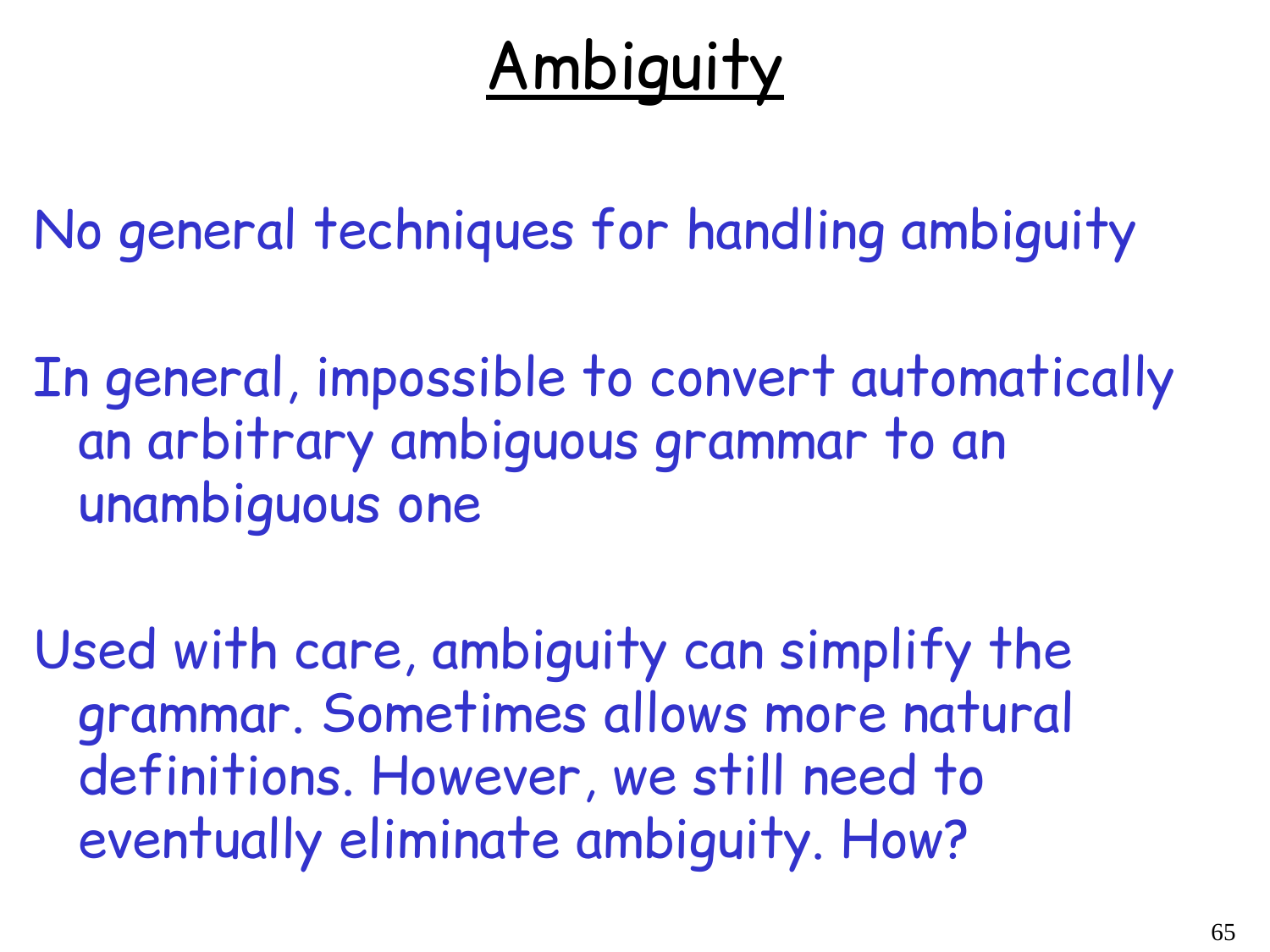

# Ambiguity

No general techniques for handling ambiguity

In general, impossible to convert automatically an arbitrary ambiguous grammar to an unambiguous one

Used with care, ambiguity can simplify the grammar. Sometimes allows more natural definitions. However, we still need to eventually eliminate ambiguity. How?
65